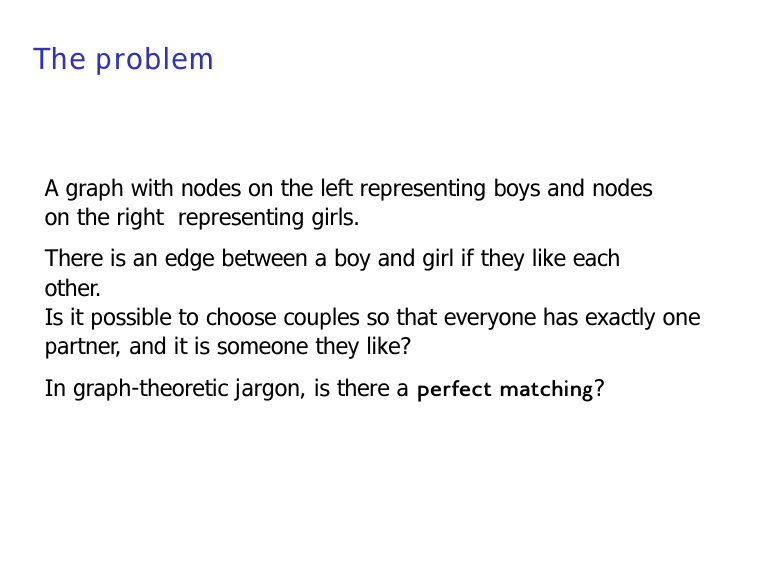

# The problem
A graph with nodes on the left representing boys and nodes on the right  representing girls.
There is an edge between a boy and girl if they like each other.
Is it possible to choose couples so that everyone has exactly one partner, and it is someone they like?
In graph-theoretic jargon, is there a perfect matching?